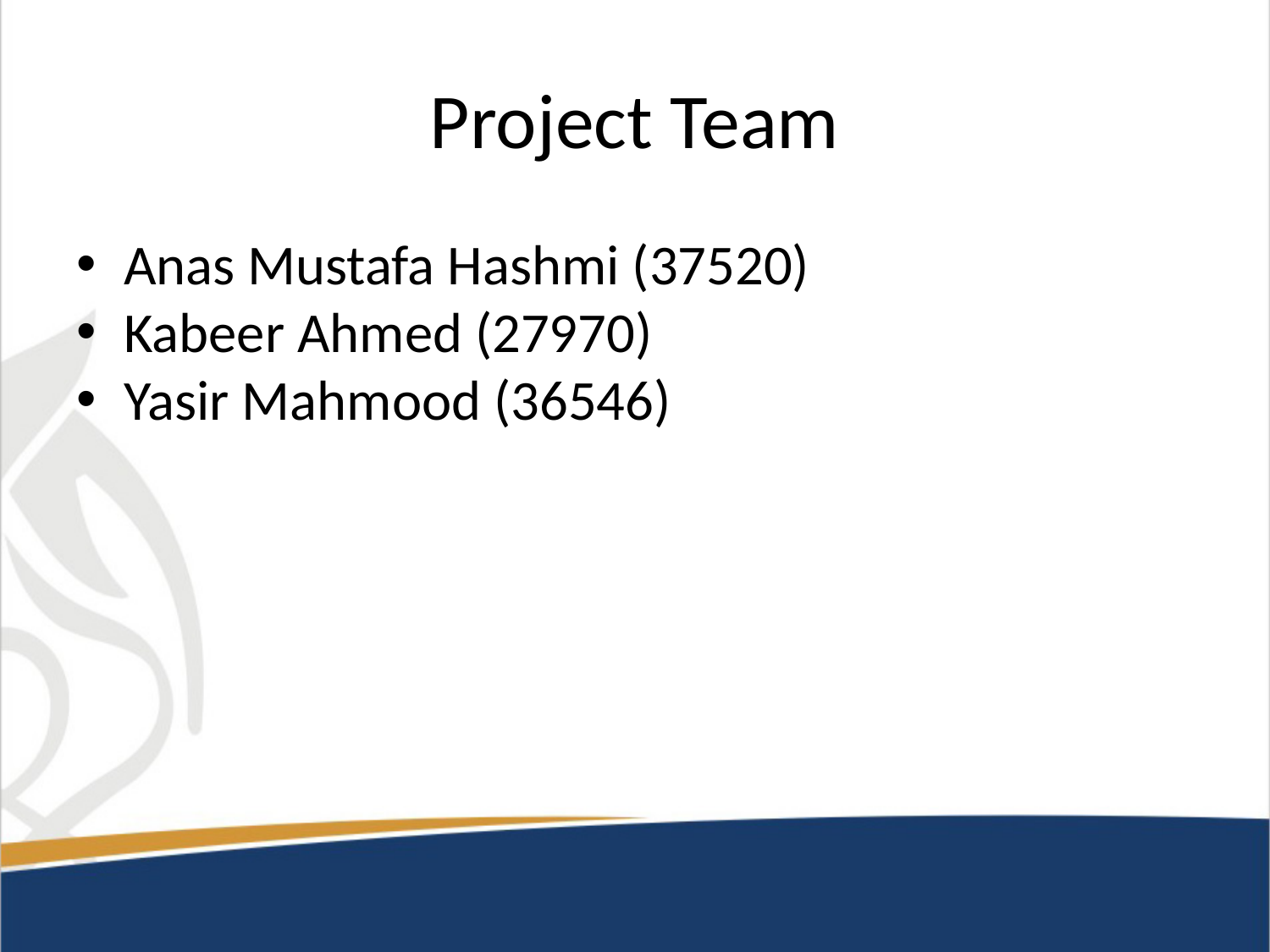

# Project Team
Anas Mustafa Hashmi (37520)
Kabeer Ahmed (27970)
Yasir Mahmood (36546)